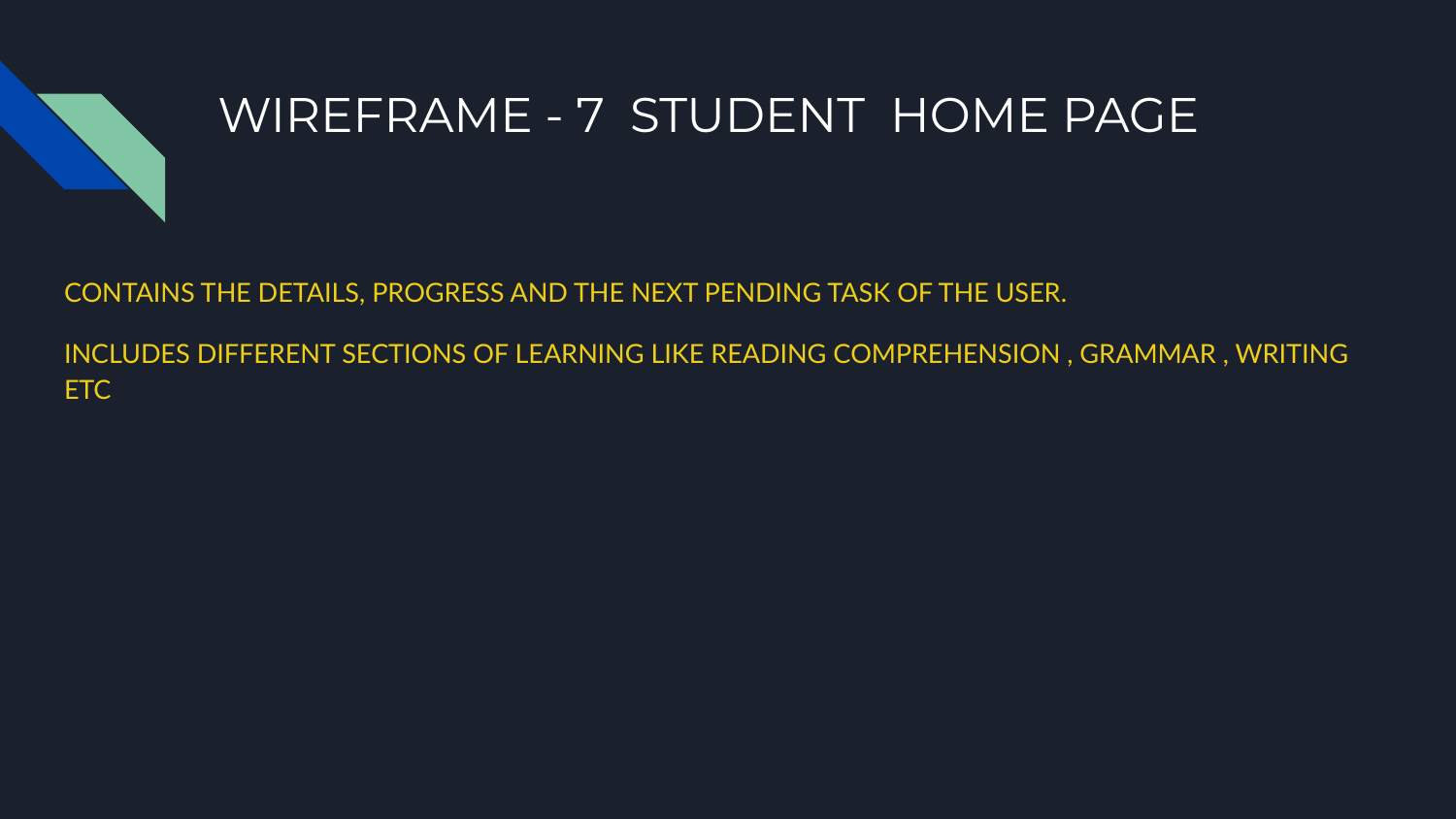

# WIREFRAME - 7  STUDENT  HOME PAGE
CONTAINS THE DETAILS, PROGRESS AND THE NEXT PENDING TASK OF THE USER.
INCLUDES DIFFERENT SECTIONS OF LEARNING LIKE READING COMPREHENSION , GRAMMAR , WRITING ETC